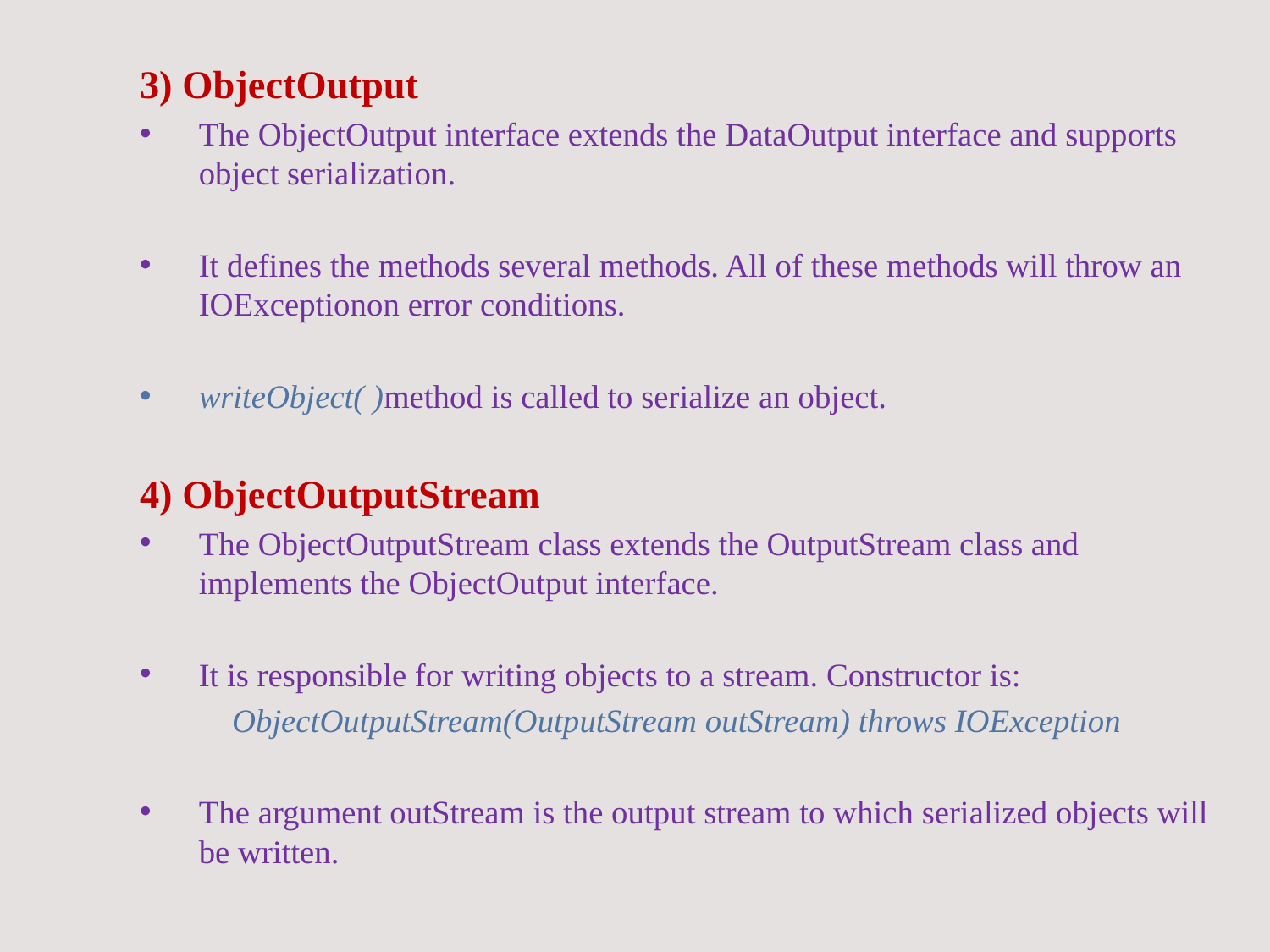

3) ObjectOutput
The ObjectOutput interface extends the DataOutput interface and supports object serialization.

It defines the methods several methods. All of these methods will throw an IOExceptionon error conditions.

writeObject( )method is called to serialize an object.

4) ObjectOutputStream
The ObjectOutputStream class extends the OutputStream class and implements the ObjectOutput interface.

It is responsible for writing objects to a stream. Constructor is:
ObjectOutputStream(OutputStream outStream) throws IOException

The argument outStream is the output stream to which serialized objects will be written.